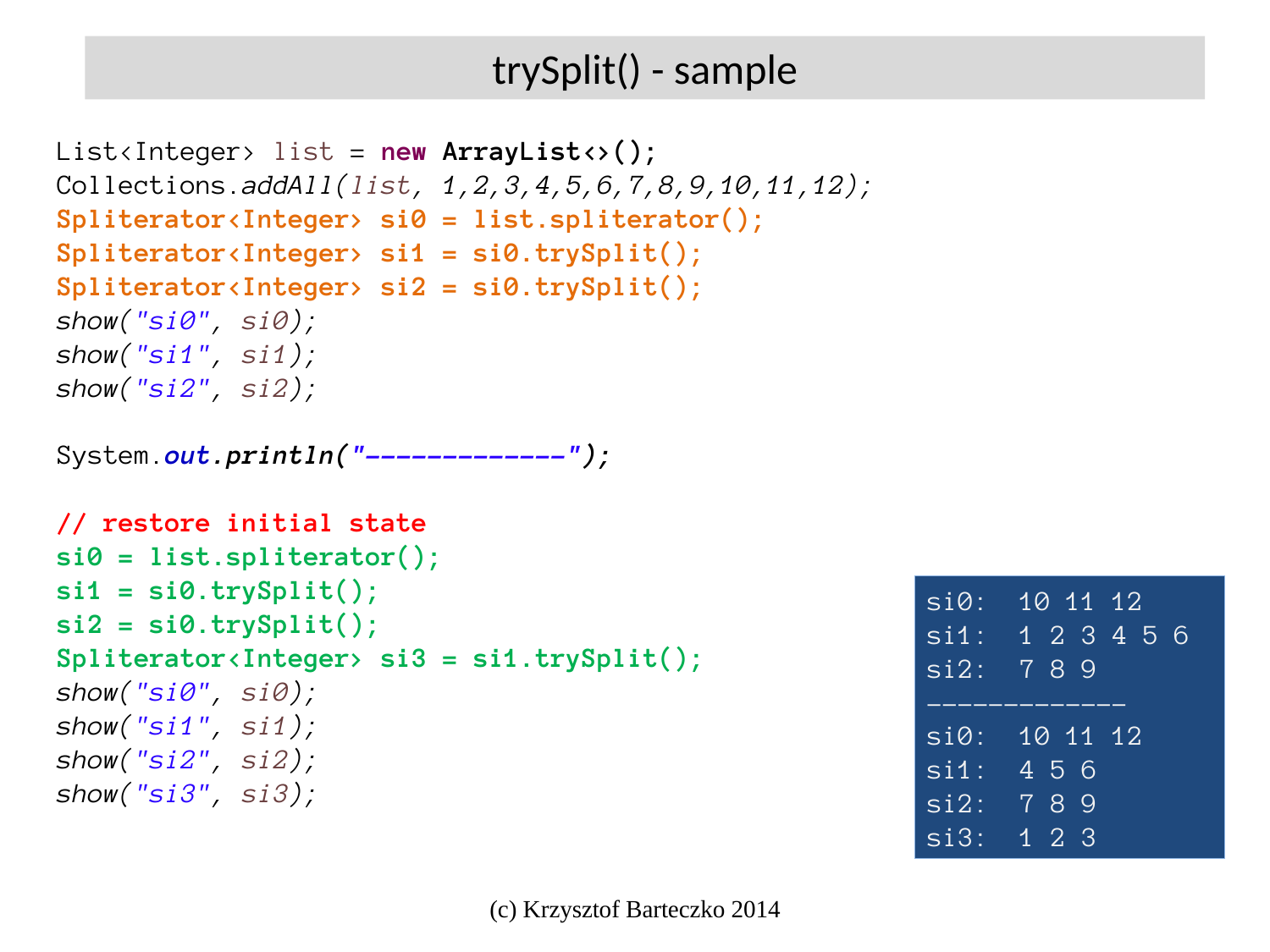

trySplit() - sample
List<Integer> list = new ArrayList<>();
Collections.addAll(list, 1,2,3,4,5,6,7,8,9,10,11,12);
Spliterator<Integer> si0 = list.spliterator();
Spliterator<Integer> si1 = si0.trySplit();
Spliterator<Integer> si2 = si0.trySplit();
show("si0", si0);
show("si1", si1);
show("si2", si2);

System.out.println("-------------");

// restore initial state
si0 = list.spliterator();
si1 = si0.trySplit();
si2 = si0.trySplit();
Spliterator<Integer> si3 = si1.trySplit();
show("si0", si0);
show("si1", si1);
show("si2", si2);
show("si3", si3);
si0:  10 11 12
si1:  1 2 3 4 5 6
si2:  7 8 9
-------------
si0:  10 11 12
si1:  4 5 6
si2:  7 8 9
si3:  1 2 3
(c) Krzysztof Barteczko 2014